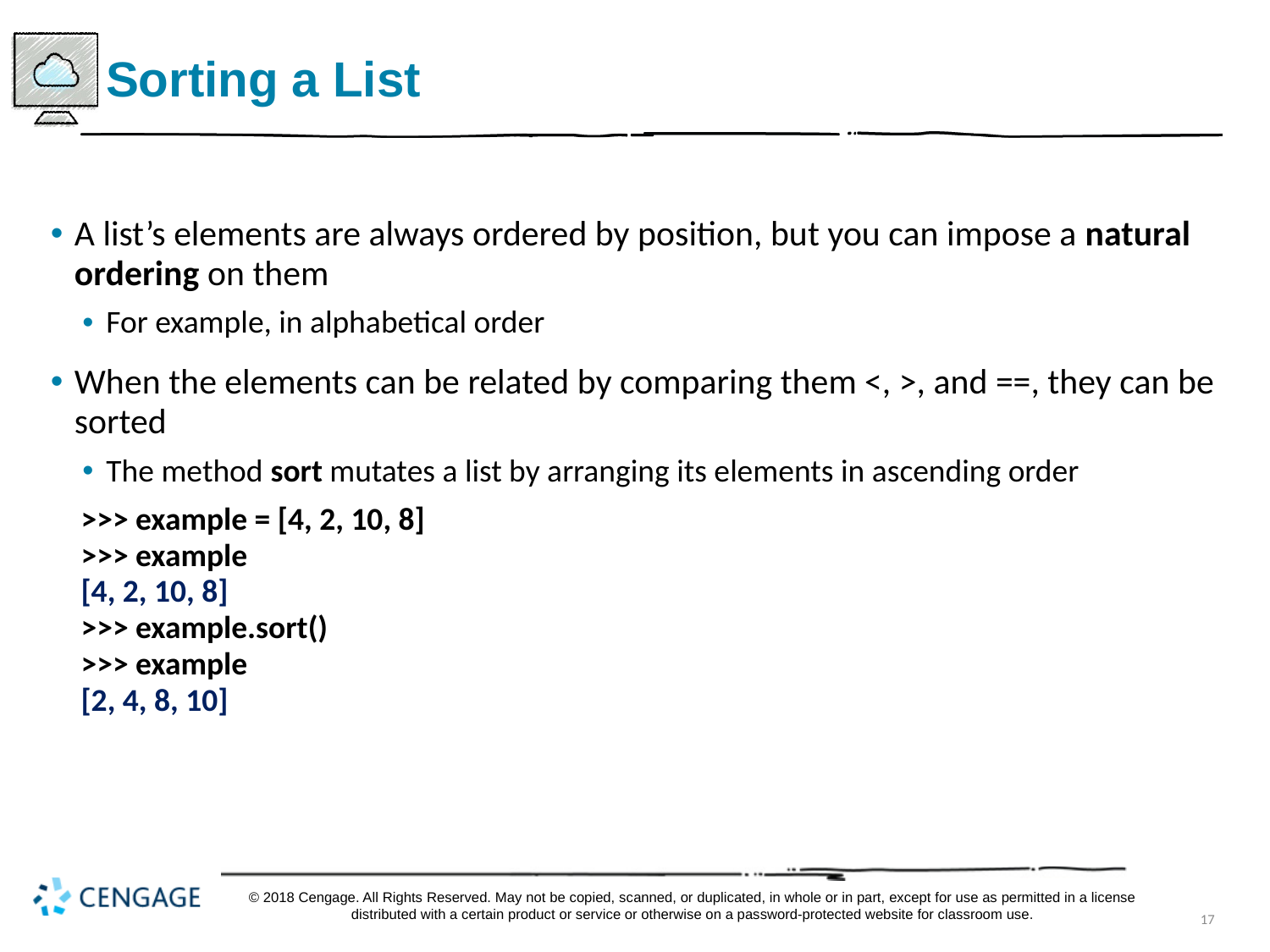

# Sorting a List
A list’s elements are always ordered by position, but you can impose a natural ordering on them
For example, in alphabetical order
When the elements can be related by comparing them <, >, and ==, they can be sorted
The method sort mutates a list by arranging its elements in ascending order
>>> example = [4, 2, 10, 8]
>>> example
[4, 2, 10, 8]
>>> example.sort()
>>> example
[2, 4, 8, 10]
© 2018 Cengage. All Rights Reserved. May not be copied, scanned, or duplicated, in whole or in part, except for use as permitted in a license distributed with a certain product or service or otherwise on a password-protected website for classroom use.